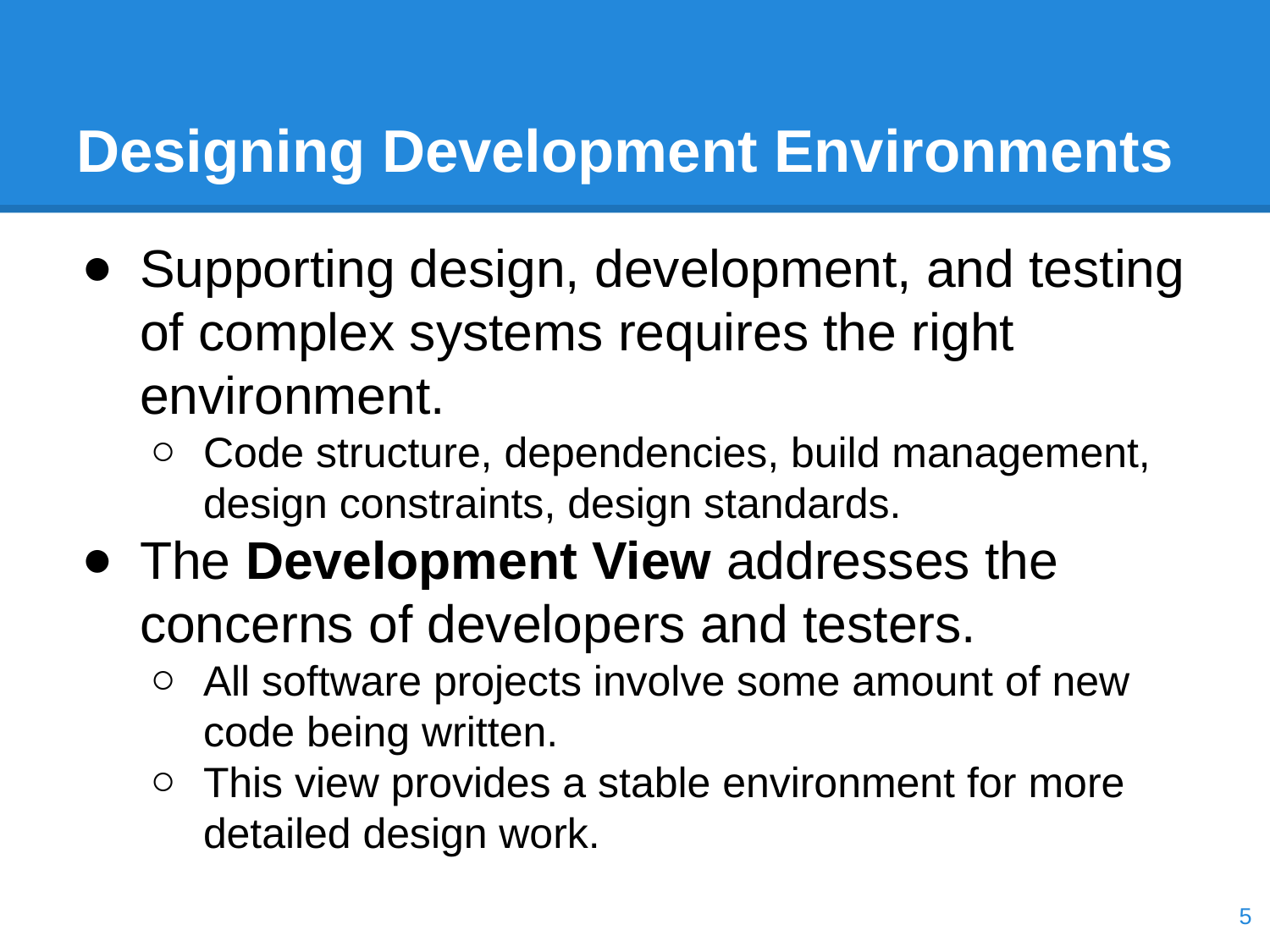

# Designing Development Environments
Supporting design, development, and testing of complex systems requires the right environment.
Code structure, dependencies, build management, design constraints, design standards.
The Development View addresses the concerns of developers and testers.
All software projects involve some amount of new code being written.
This view provides a stable environment for more detailed design work.
5